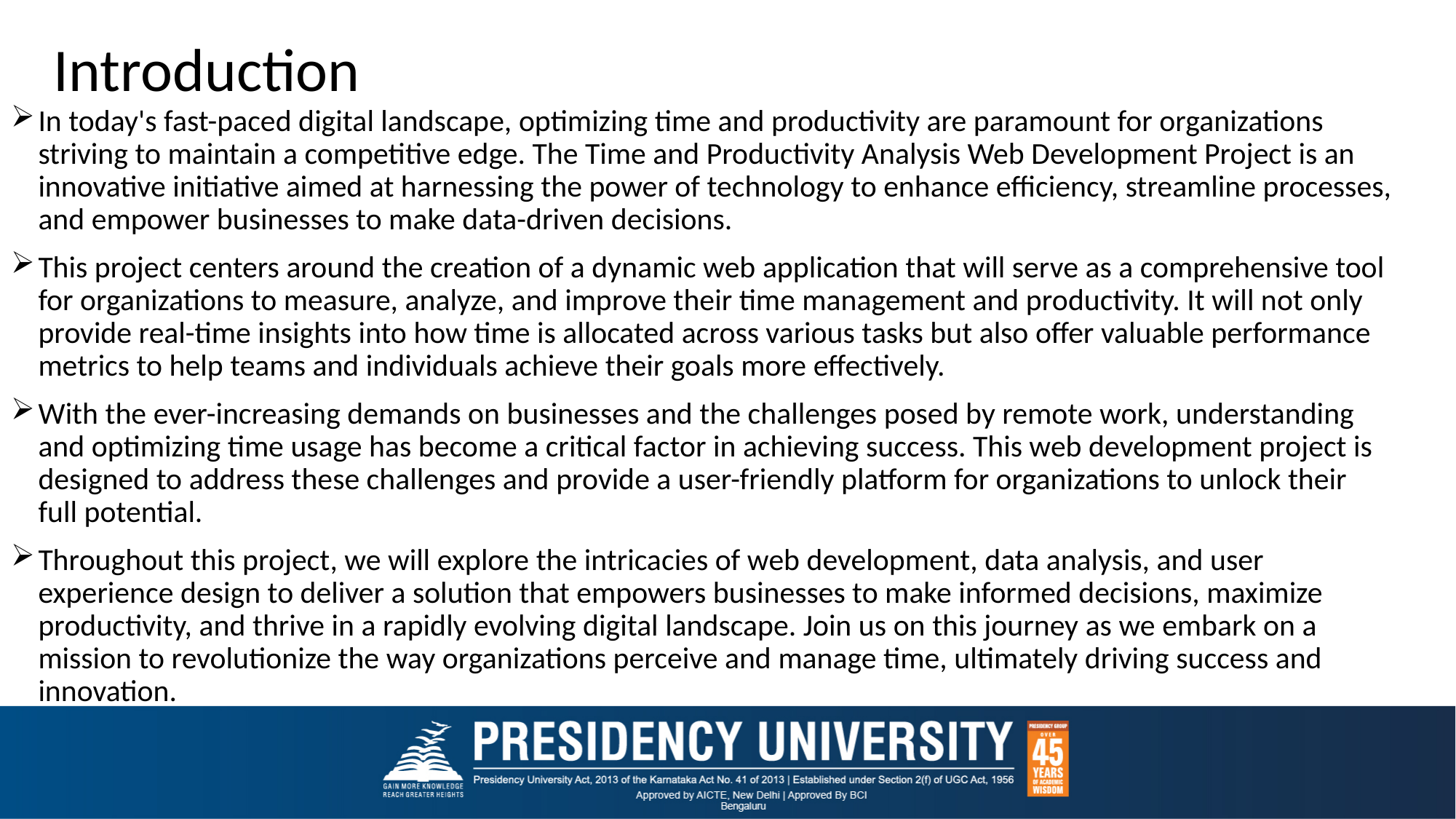

# Introduction
In today's fast-paced digital landscape, optimizing time and productivity are paramount for organizations striving to maintain a competitive edge. The Time and Productivity Analysis Web Development Project is an innovative initiative aimed at harnessing the power of technology to enhance efficiency, streamline processes, and empower businesses to make data-driven decisions.
This project centers around the creation of a dynamic web application that will serve as a comprehensive tool for organizations to measure, analyze, and improve their time management and productivity. It will not only provide real-time insights into how time is allocated across various tasks but also offer valuable performance metrics to help teams and individuals achieve their goals more effectively.
With the ever-increasing demands on businesses and the challenges posed by remote work, understanding and optimizing time usage has become a critical factor in achieving success. This web development project is designed to address these challenges and provide a user-friendly platform for organizations to unlock their full potential.
Throughout this project, we will explore the intricacies of web development, data analysis, and user experience design to deliver a solution that empowers businesses to make informed decisions, maximize productivity, and thrive in a rapidly evolving digital landscape. Join us on this journey as we embark on a mission to revolutionize the way organizations perceive and manage time, ultimately driving success and innovation.